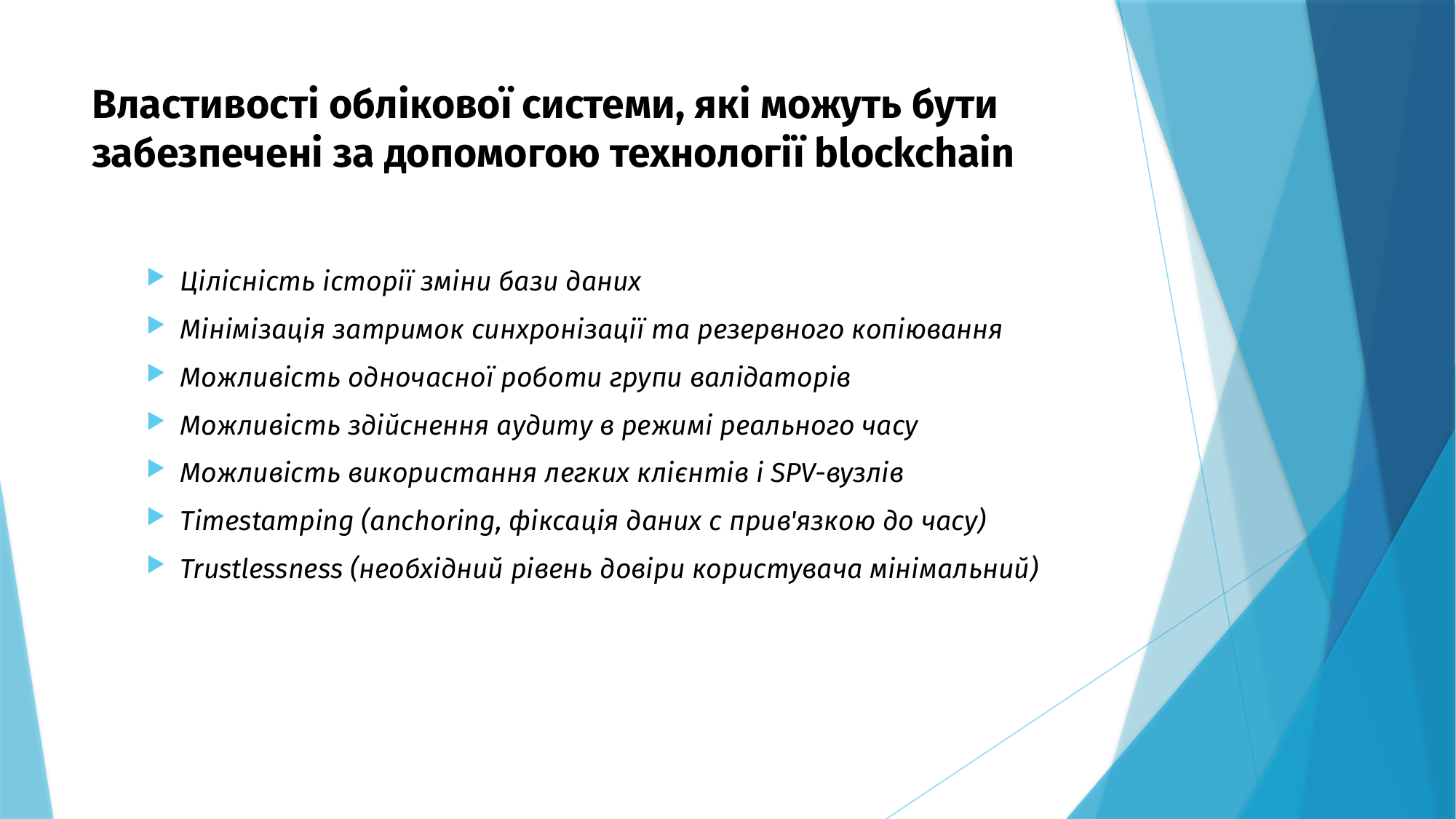

# Властивості облікової системи, які можуть бути забезпечені за допомогою технології blockchain
Цілісність історії зміни бази даних
Мінімізація затримок синхронізації та резервного копіювання
Можливість одночасної роботи групи валідаторів
Можливість здійснення аудиту в режимі реального часу
Можливість використання легких клієнтів і SPV-вузлів
Timestamping (anchoring, фіксація даних с прив'язкою до часу)
Trustlessness (необхідний рівень довіри користувача мінімальний)